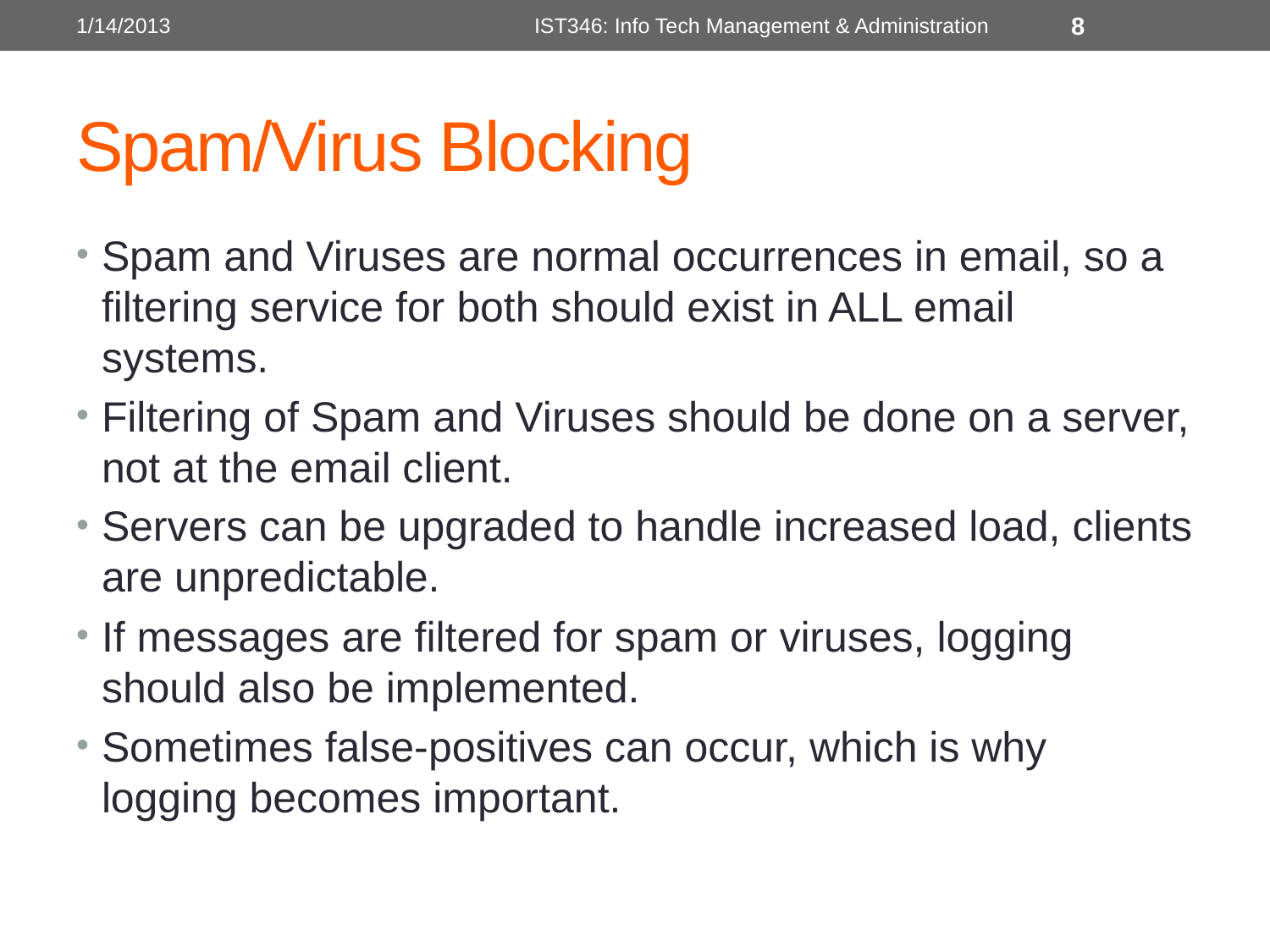

1/14/2013
IST346: Info Tech Management & Administration
8
# Spam/Virus Blocking
Spam and Viruses are normal occurrences in email, so a filtering service for both should exist in ALL email systems.
Filtering of Spam and Viruses should be done on a server, not at the email client.
Servers can be upgraded to handle increased load, clients are unpredictable.
If messages are filtered for spam or viruses, logging should also be implemented.
Sometimes false-positives can occur, which is why logging becomes important.